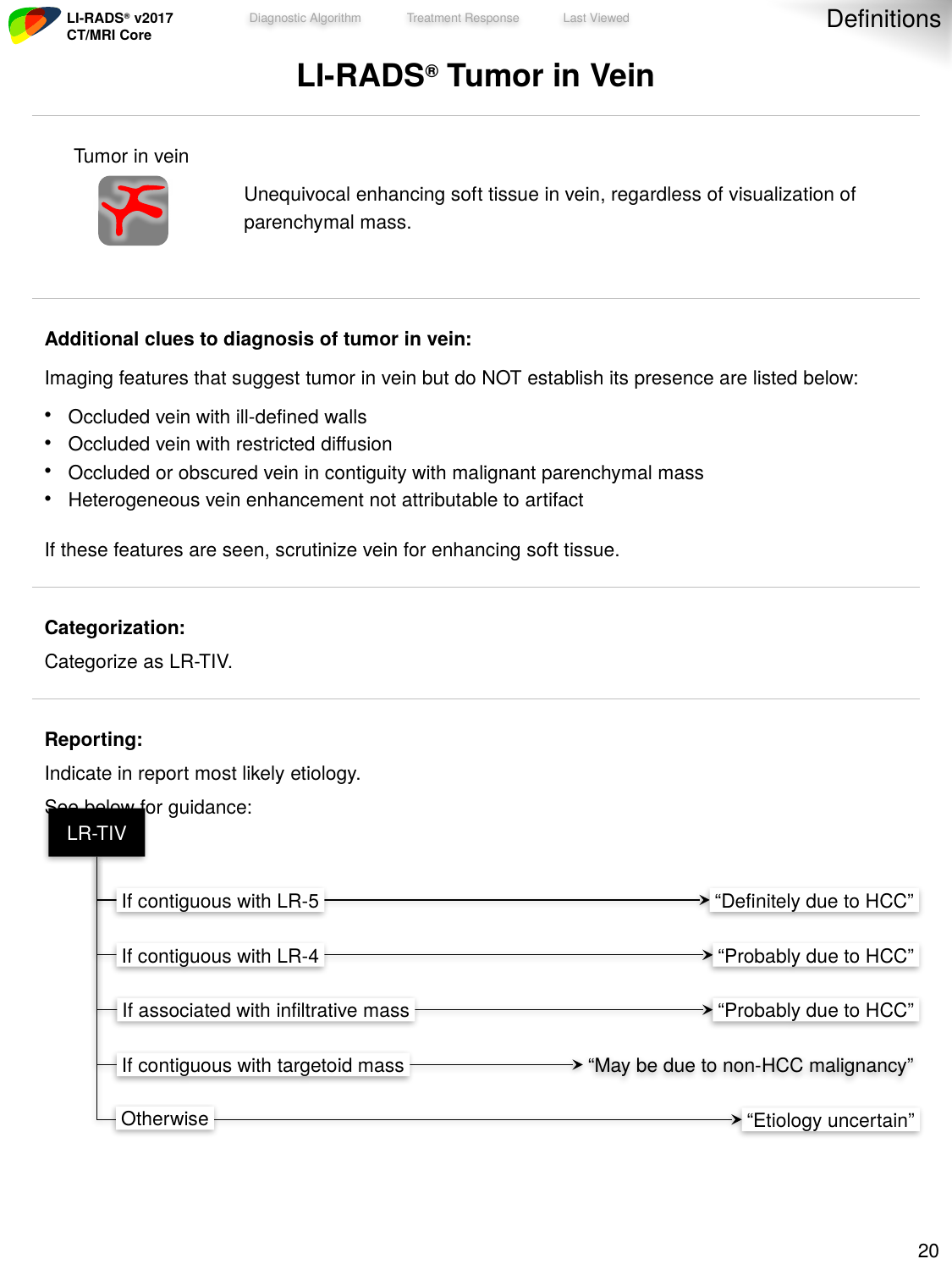

Definitions
| LI-RADS® Tumor in Vein |  |
| --- | --- |
| Tumor in vein | Unequivocal enhancing soft tissue in vein, regardless of visualization of parenchymal mass. |
| Additional clues to diagnosis of tumor in vein: Imaging features that suggest tumor in vein but do NOT establish its presence are listed below: Occluded vein with ill-defined walls Occluded vein with restricted diffusion Occluded or obscured vein in contiguity with malignant parenchymal mass Heterogeneous vein enhancement not attributable to artifact If these features are seen, scrutinize vein for enhancing soft tissue. |  |
| Categorization: Categorize as LR-TIV. |  |
| Reporting: Indicate in report most likely etiology. See below for guidance: |  |

LR-TIV
If contiguous with LR-5
“Definitely due to HCC”
If contiguous with LR-4
“Probably due to HCC”
If associated with infiltrative mass
“Probably due to HCC”
If contiguous with targetoid mass
“May be due to non-HCC malignancy”
Otherwise
“Etiology uncertain”
20